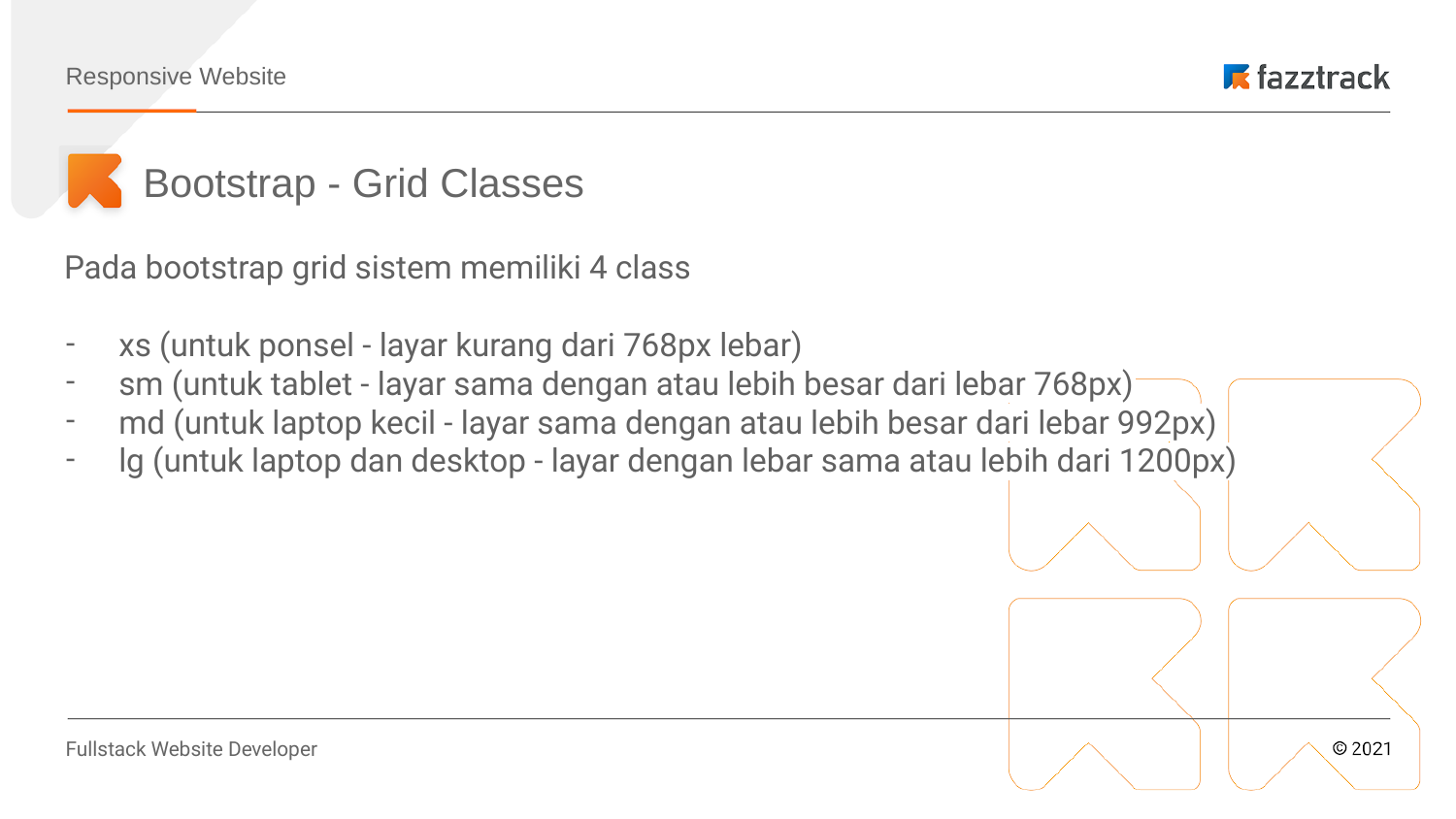

Responsive Website
Bootstrap - Grid Classes
Pada bootstrap grid sistem memiliki 4 class

xs (untuk ponsel - layar kurang dari 768px lebar)
sm (untuk tablet - layar sama dengan atau lebih besar dari lebar 768px)
md (untuk laptop kecil - layar sama dengan atau lebih besar dari lebar 992px)
lg (untuk laptop dan desktop - layar dengan lebar sama atau lebih dari 1200px)
Fullstack Website Developer